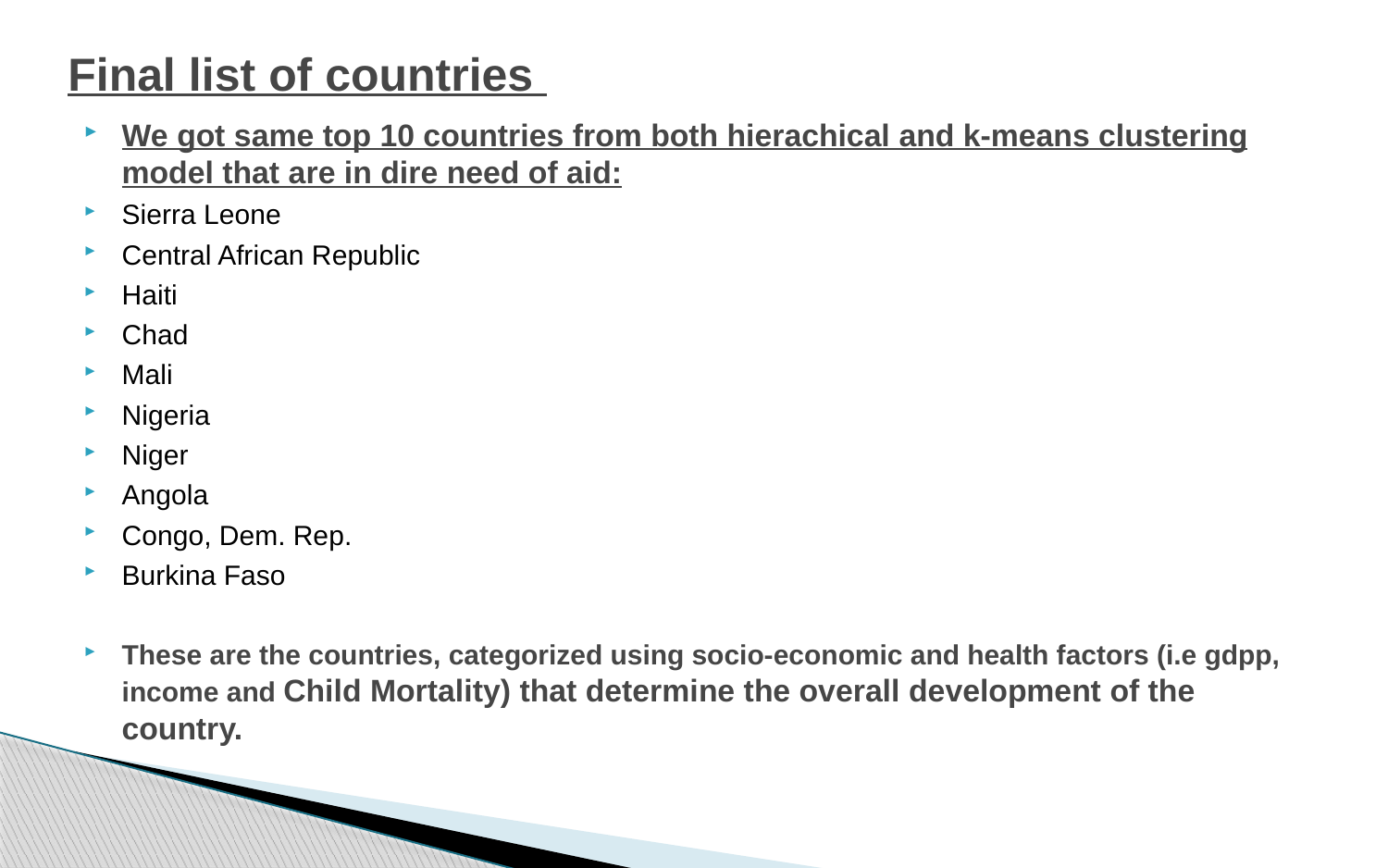

# Final list of countries
We got same top 10 countries from both hierachical and k-means clustering model that are in dire need of aid:
Sierra Leone
Central African Republic
Haiti
Chad
Mali
Nigeria
Niger
Angola
Congo, Dem. Rep.
Burkina Faso

These are the countries, categorized using socio-economic and health factors (i.e gdpp, income and Child Mortality) that determine the overall development of the country.